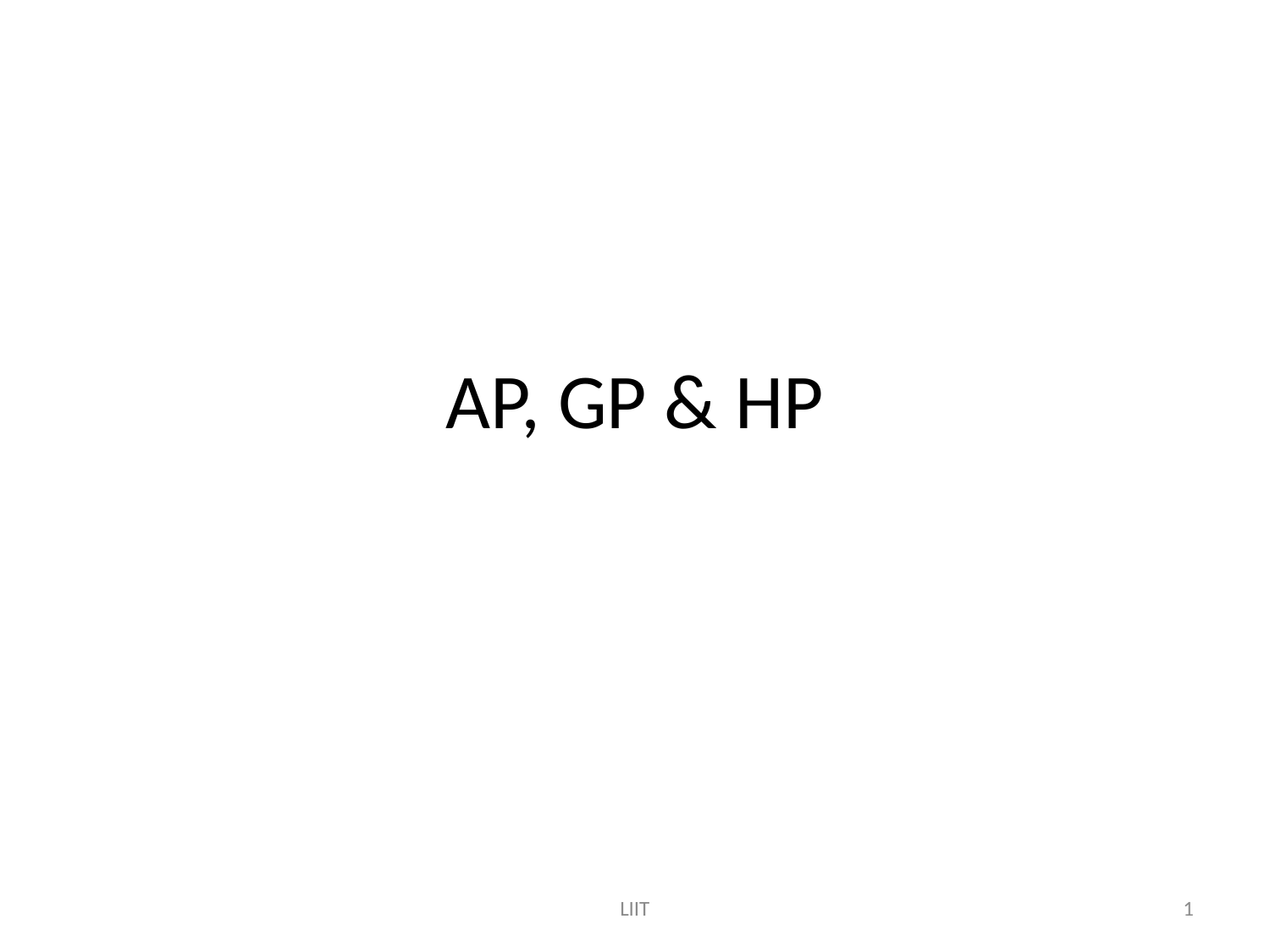

# AP, GP & HP

LIIT
1